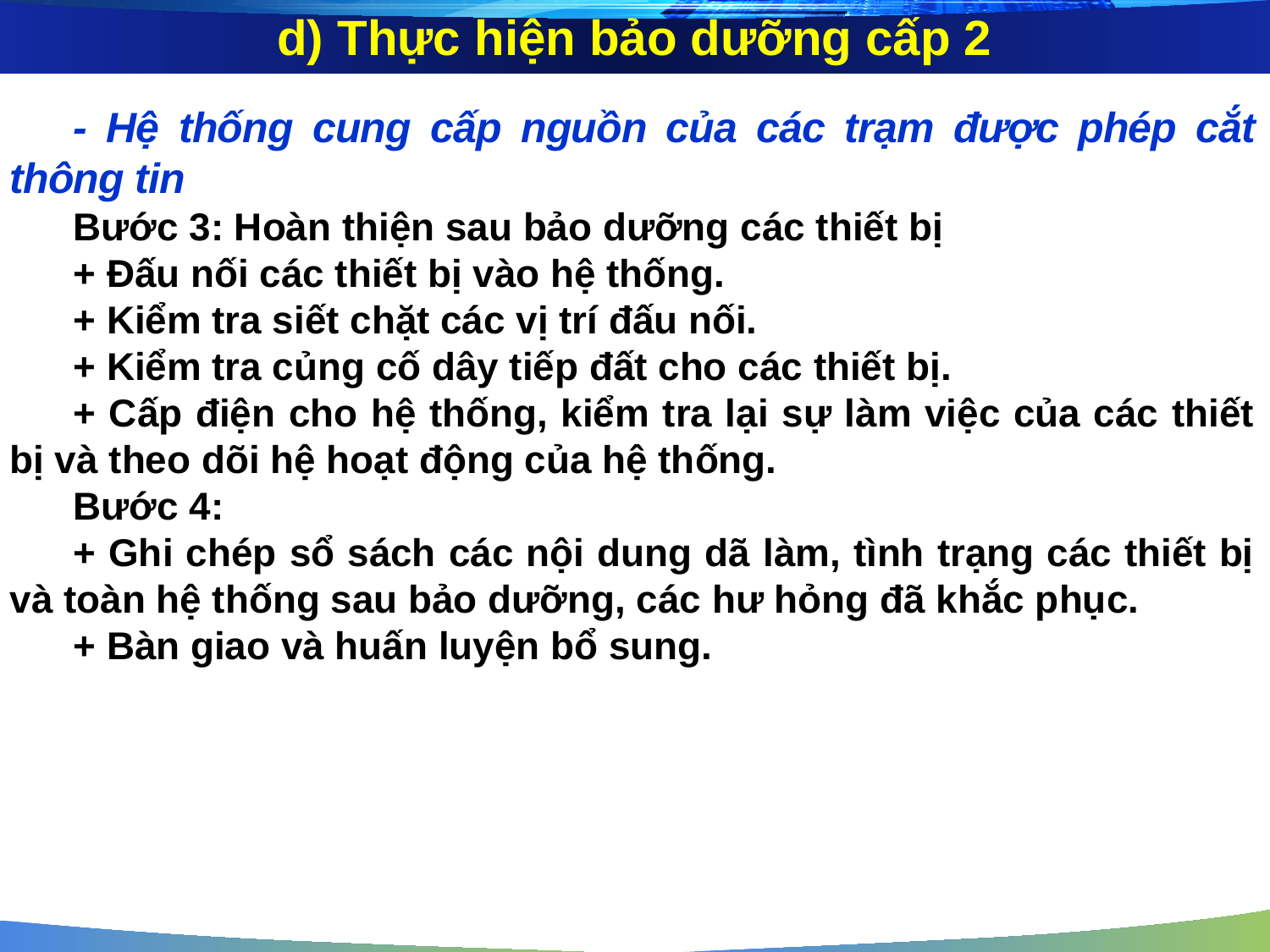

d) Thực hiện bảo dưỡng cấp 2
- Hệ thống cung cấp nguồn của các trạm được phép cắt thông tin
Bước 3: Hoàn thiện sau bảo dưỡng các thiết bị
+ Đấu nối các thiết bị vào hệ thống.
+ Kiểm tra siết chặt các vị trí đấu nối.
+ Kiểm tra củng cố dây tiếp đất cho các thiết bị.
+ Cấp điện cho hệ thống, kiểm tra lại sự làm việc của các thiết bị và theo dõi hệ hoạt động của hệ thống.
Bước 4:
+ Ghi chép sổ sách các nội dung dã làm, tình trạng các thiết bị và toàn hệ thống sau bảo dưỡng, các hư hỏng đã khắc phục.
+ Bàn giao và huấn luyện bổ sung.